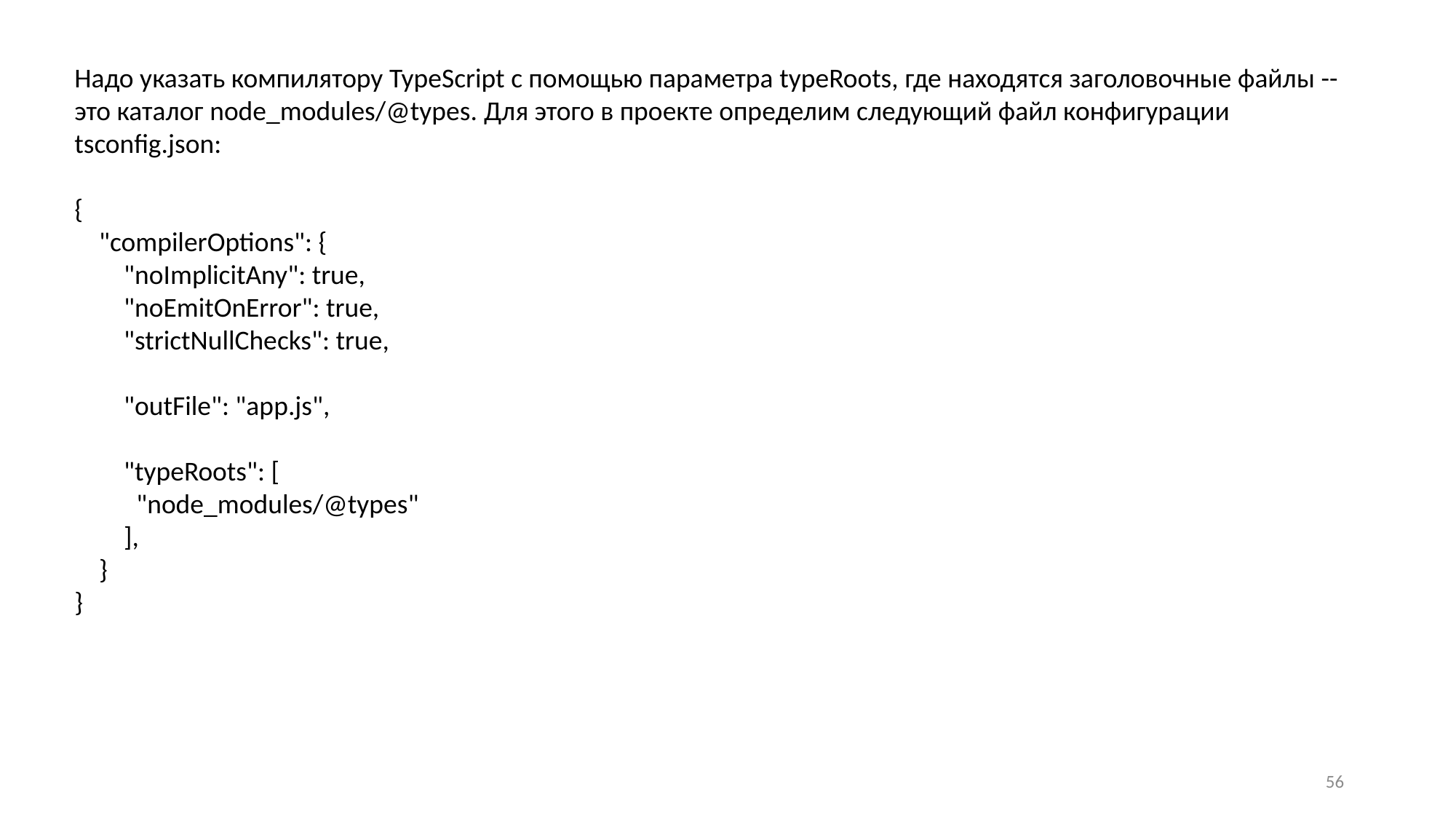

Надо указать компилятору TypeScript с помощью параметра typeRoots, где находятся заголовочные файлы --  это каталог node_modules/@types. Для этого в проекте определим следующий файл конфигурации tsconfig.json:

{
    "compilerOptions": {
        "noImplicitAny": true,
        "noEmitOnError": true,
        "strictNullChecks": true,

        "outFile": "app.js",

        "typeRoots": [
          "node_modules/@types"
        ],
    }
}
56